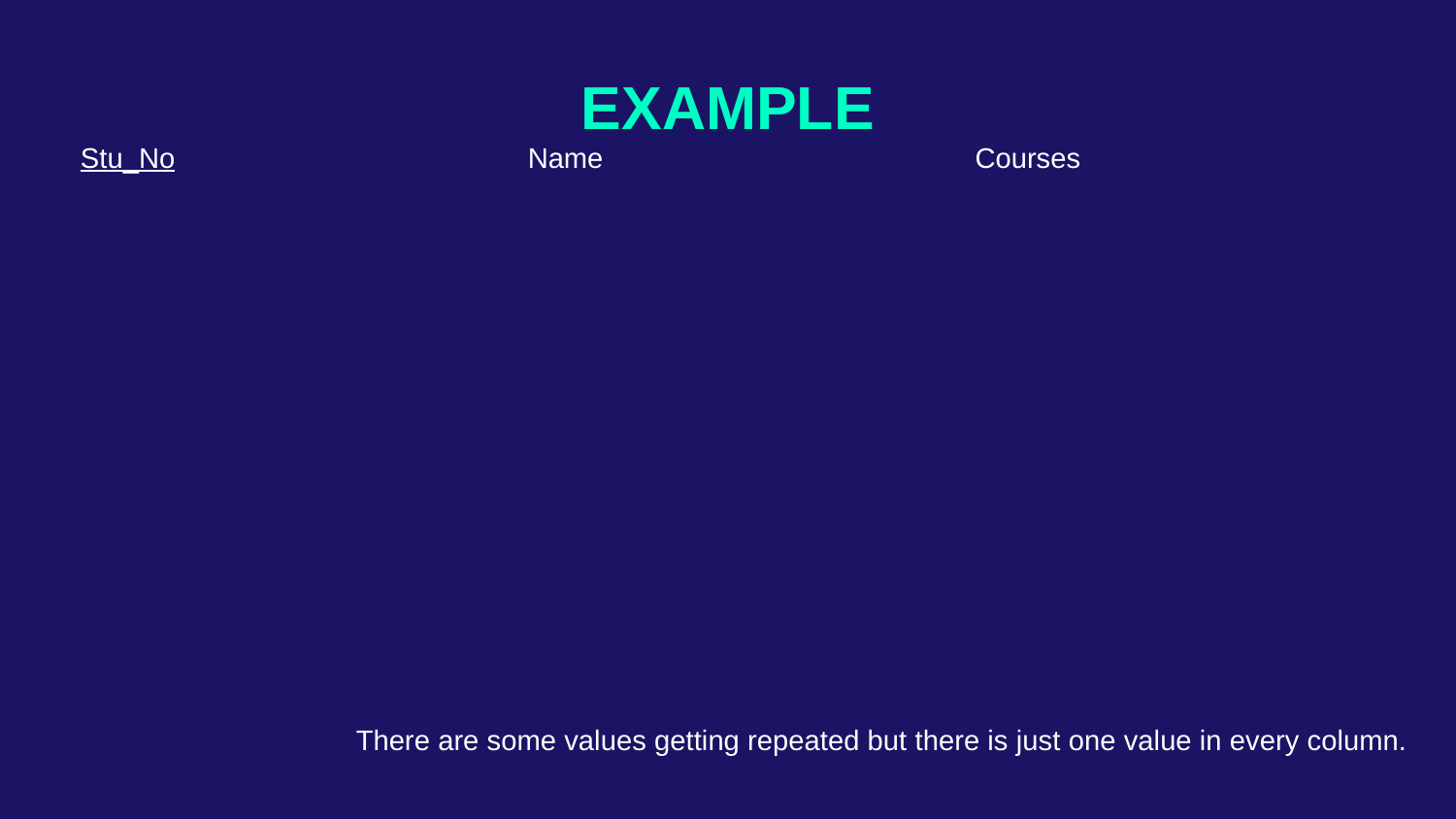

# EXAMPLE
| Stu\_No | Name | Courses |
| --- | --- | --- |
| 11 | Sourav | Web |
| 11 | Sourav | Android |
| 12 | Shiran | C++ |
| 13 | Kishon | C++ |
| 13 | Kishon | Java |
There are some values getting repeated but there is just one value in every column.